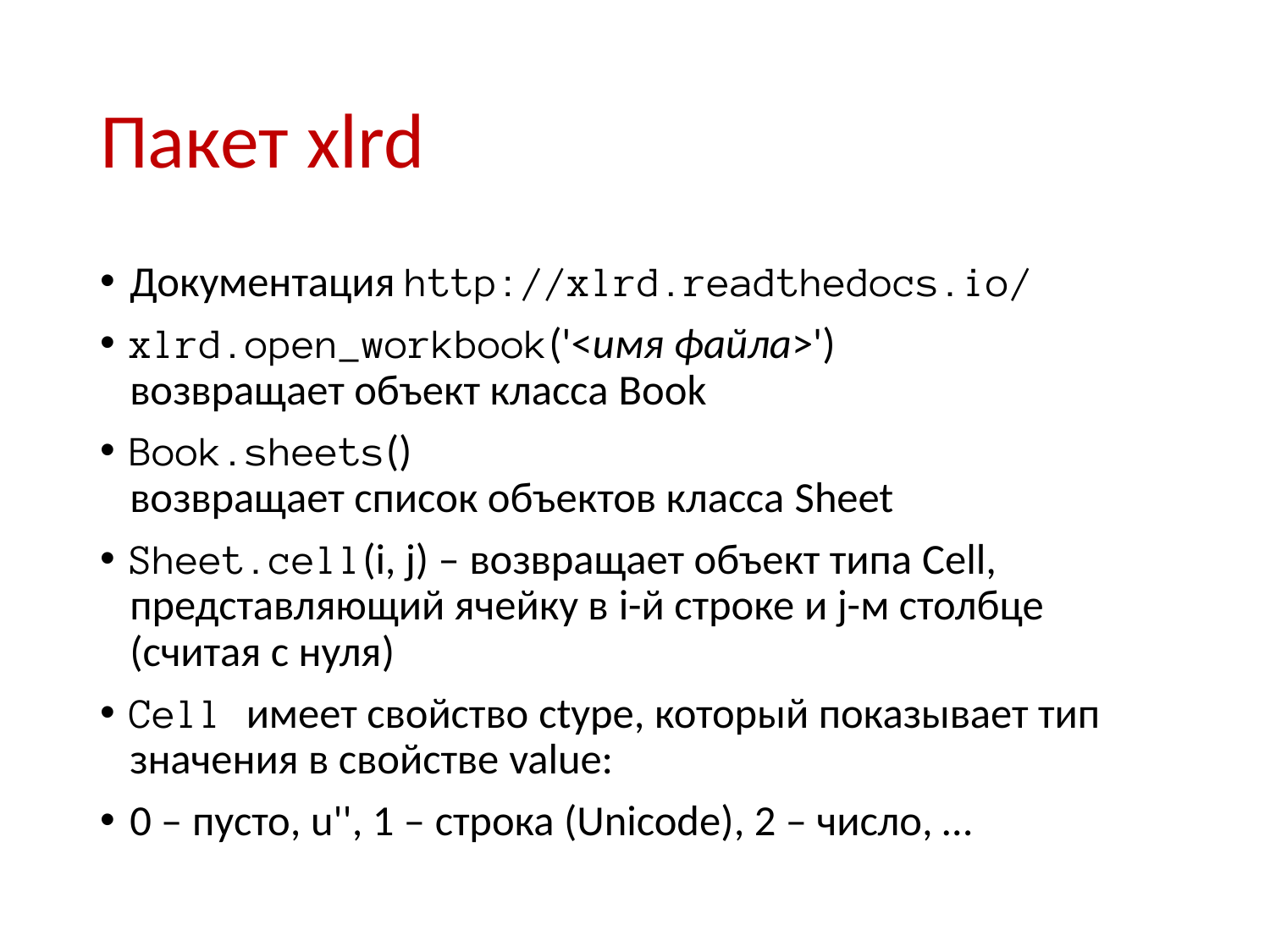

# Пакет xlrd
Документация http://xlrd.readthedocs.io/
xlrd.open_workbook('<имя файла>')
возвращает объект класса Book
Book.sheets()
возвращает список объектов класса Sheet
Sheet.cell(i, j) – возвращает объект типа Cell,
представляющий ячейку в i-й строке и j-м столбце (считая с нуля)
Cell имеет свойство ctype, который показывает тип значения в свойстве value:
0 – пусто, u'', 1 – строка (Unicode), 2 – число, …